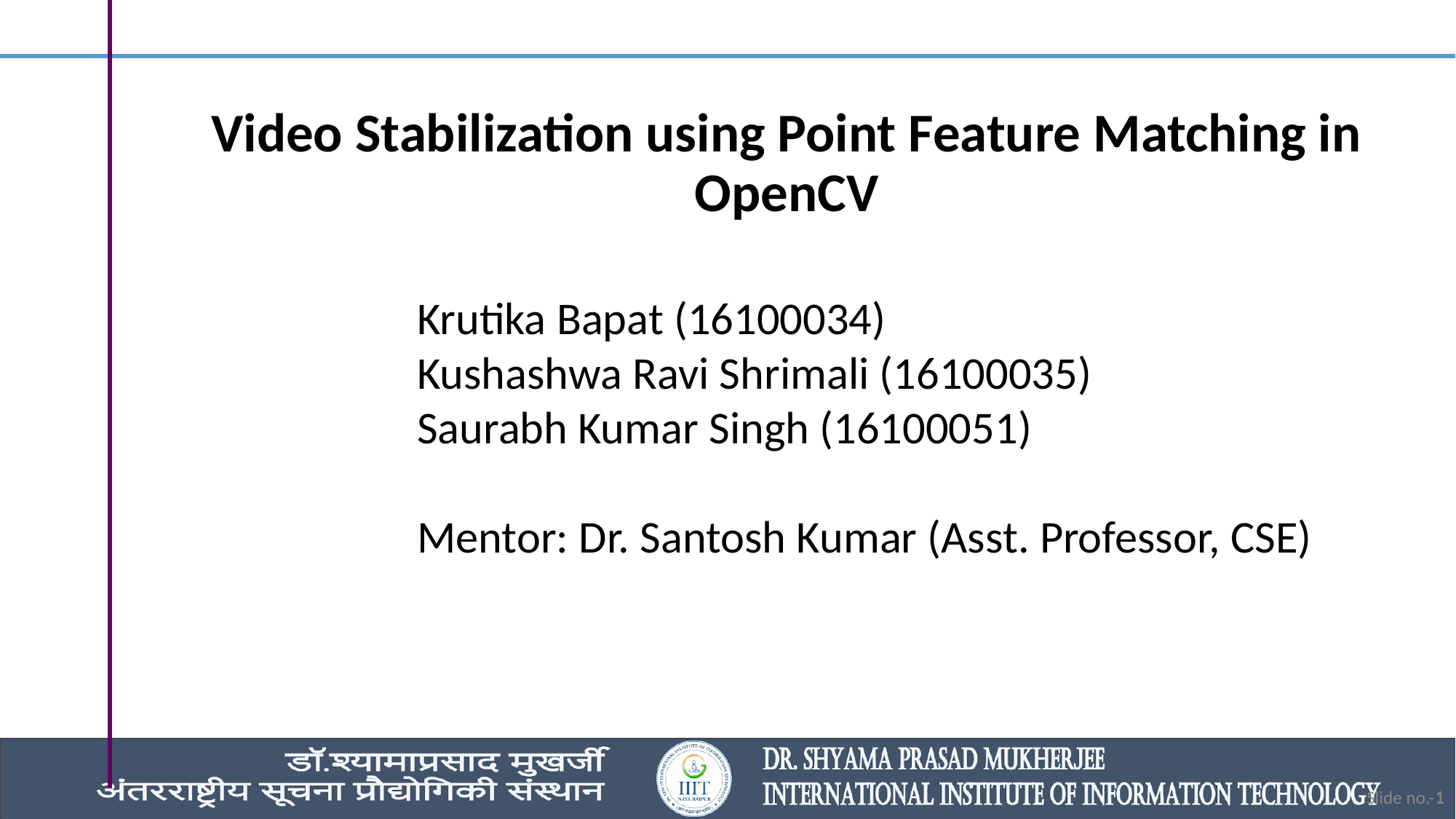

Video Stabilization using Point Feature Matching in OpenCV

Krutika Bapat (16100034)
Kushashwa Ravi Shrimali (16100035)
Saurabh Kumar Singh (16100051)

Mentor: Dr. Santosh Kumar (Asst. Professor, CSE)

1